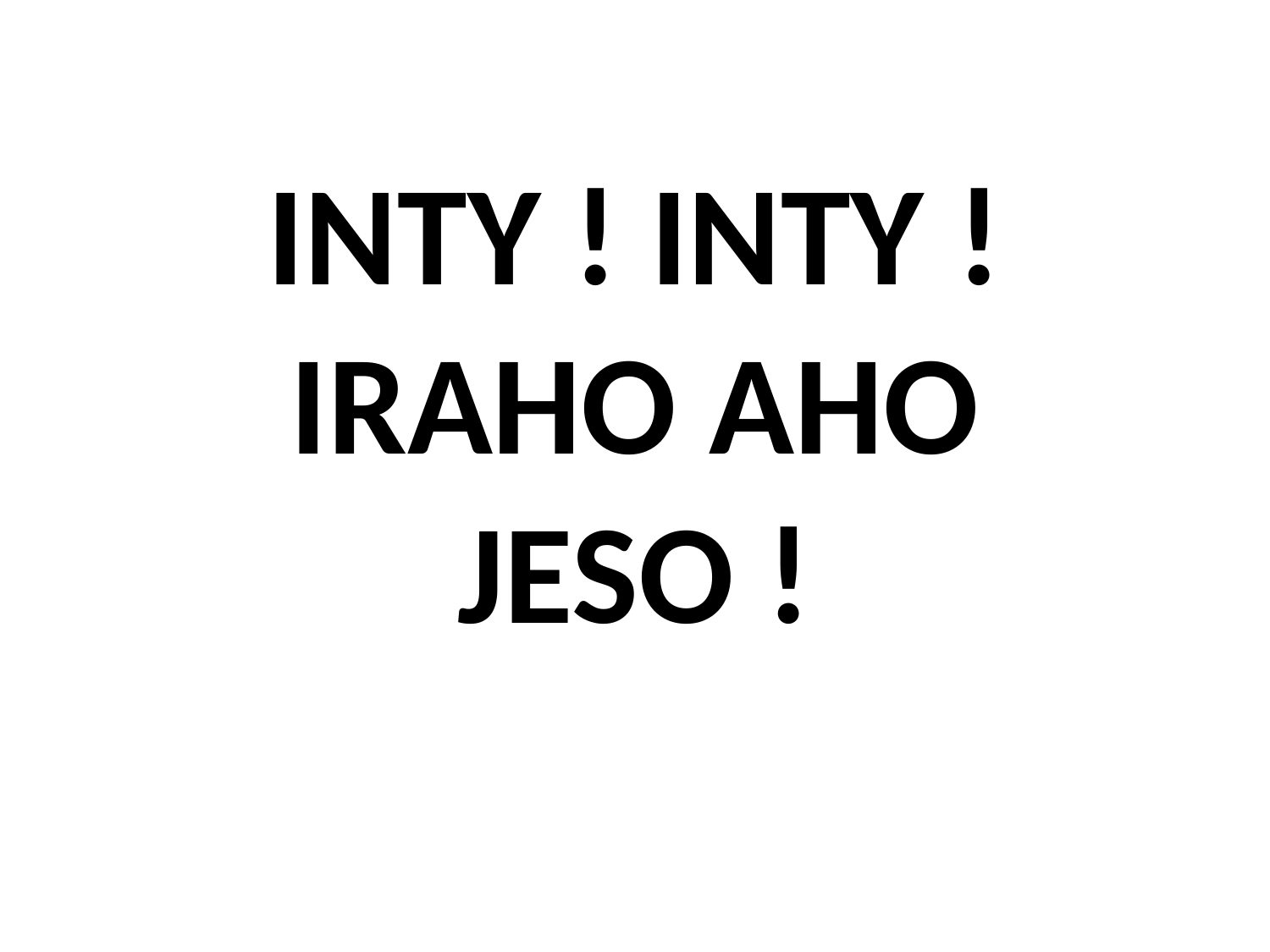

# INTY ! INTY ! IRAHO AHO JESO !